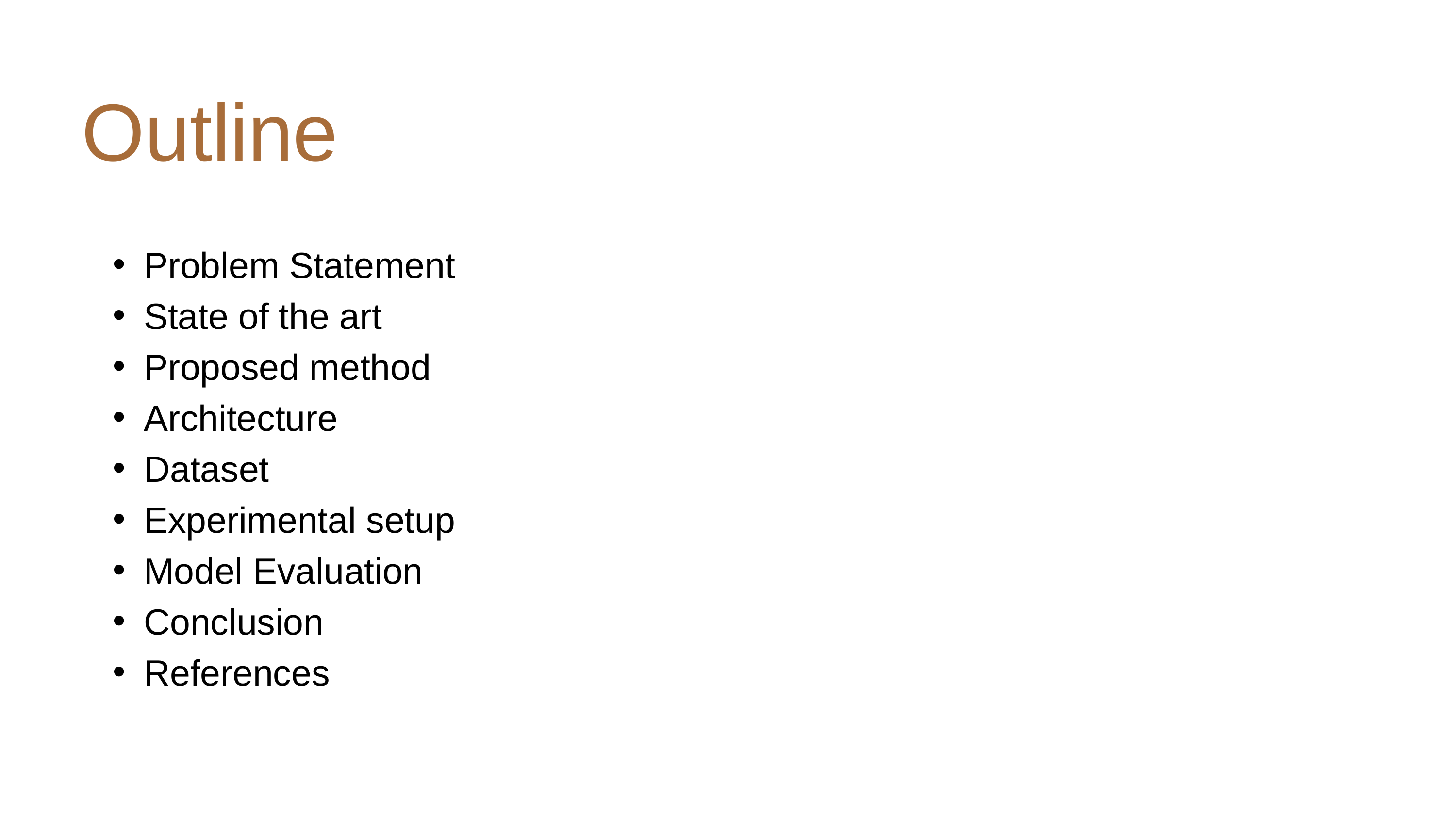

Outline
Problem Statement
State of the art
Proposed method
Architecture
Dataset
Experimental setup
Model Evaluation
Conclusion
References